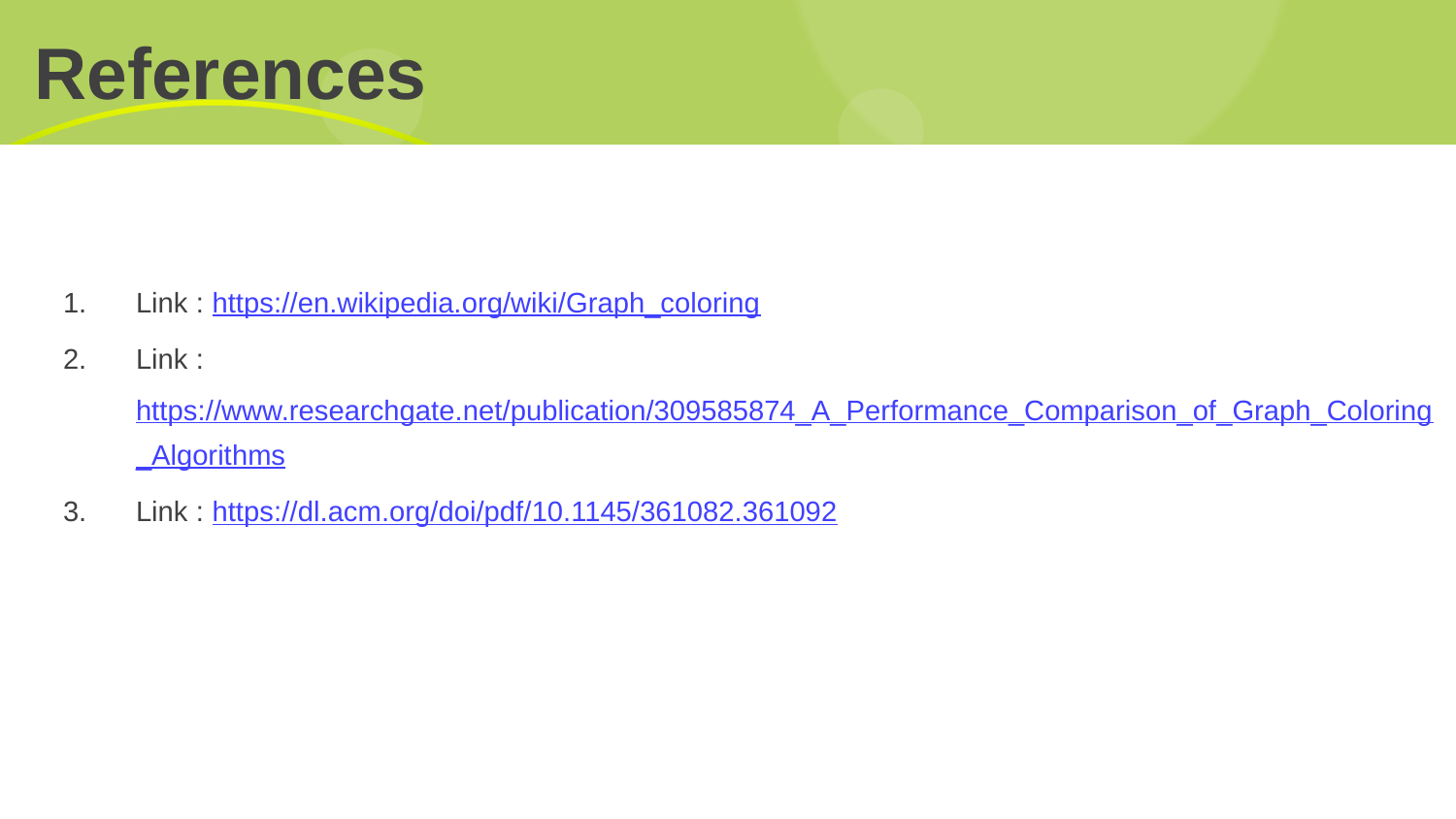

# References
Link : https://en.wikipedia.org/wiki/Graph_coloring
Link : https://www.researchgate.net/publication/309585874_A_Performance_Comparison_of_Graph_Coloring_Algorithms
Link : https://dl.acm.org/doi/pdf/10.1145/361082.361092